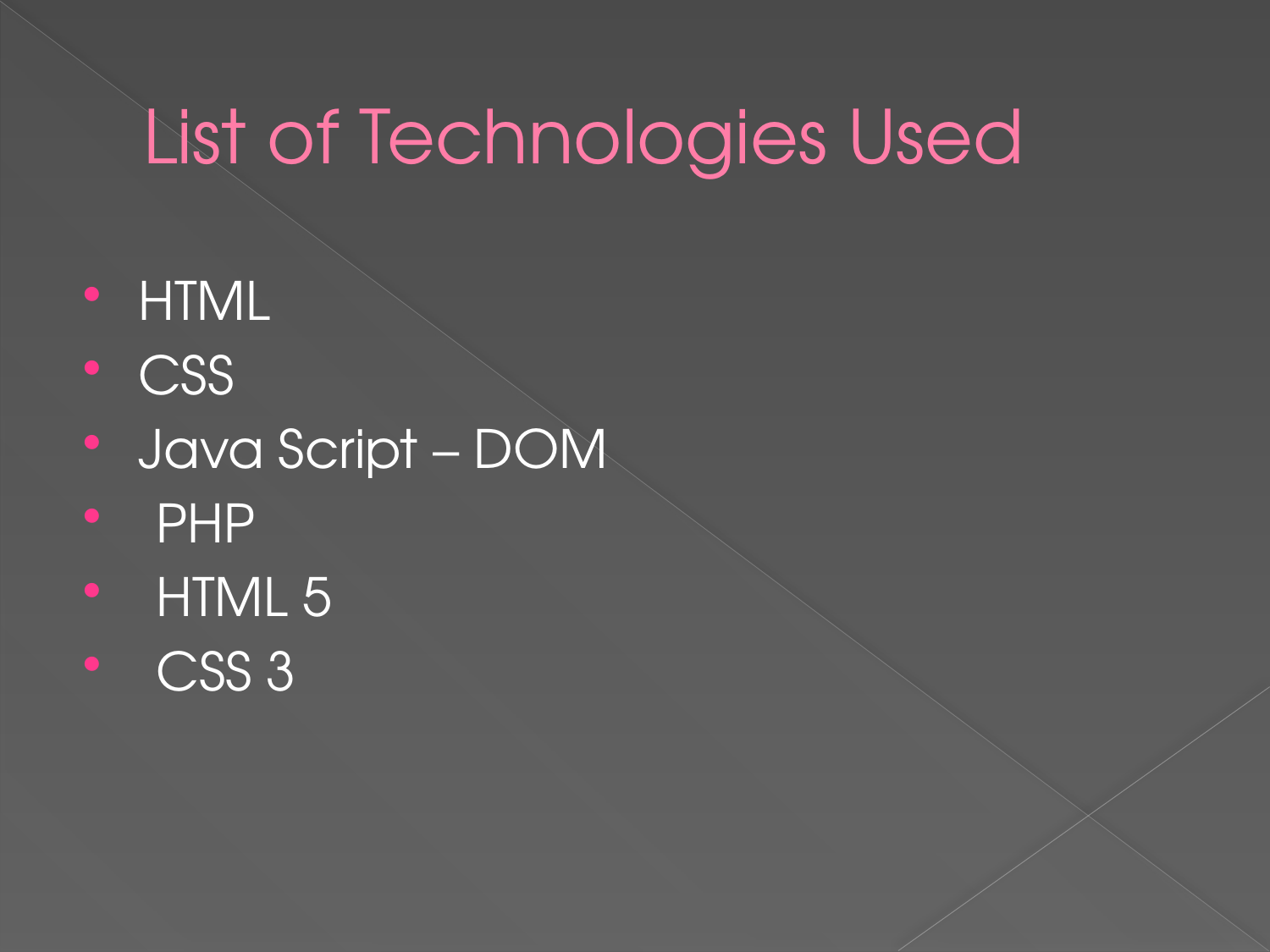

# List of Technologies Used
HTML
CSS
Java Script – DOM
PHP
HTML 5
CSS 3